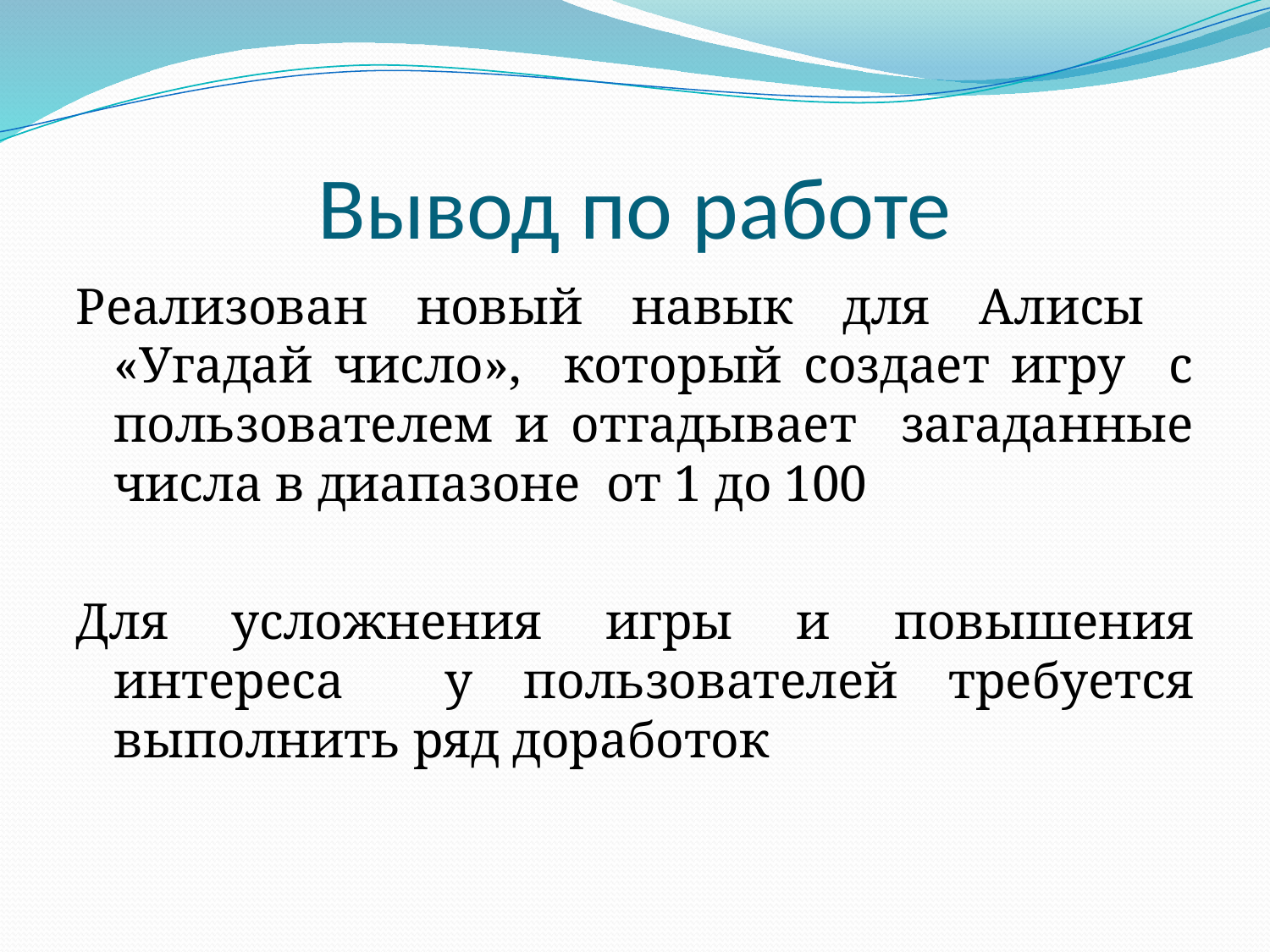

# Вывод по работе
Реализован новый навык для Алисы  «Угадай число»,  который создает игру  с пользователем и отгадывает  загаданные числа в диапазоне  от 1 до 100

Для усложнения игры и повышения интереса  у пользователей требуется выполнить ряд доработок